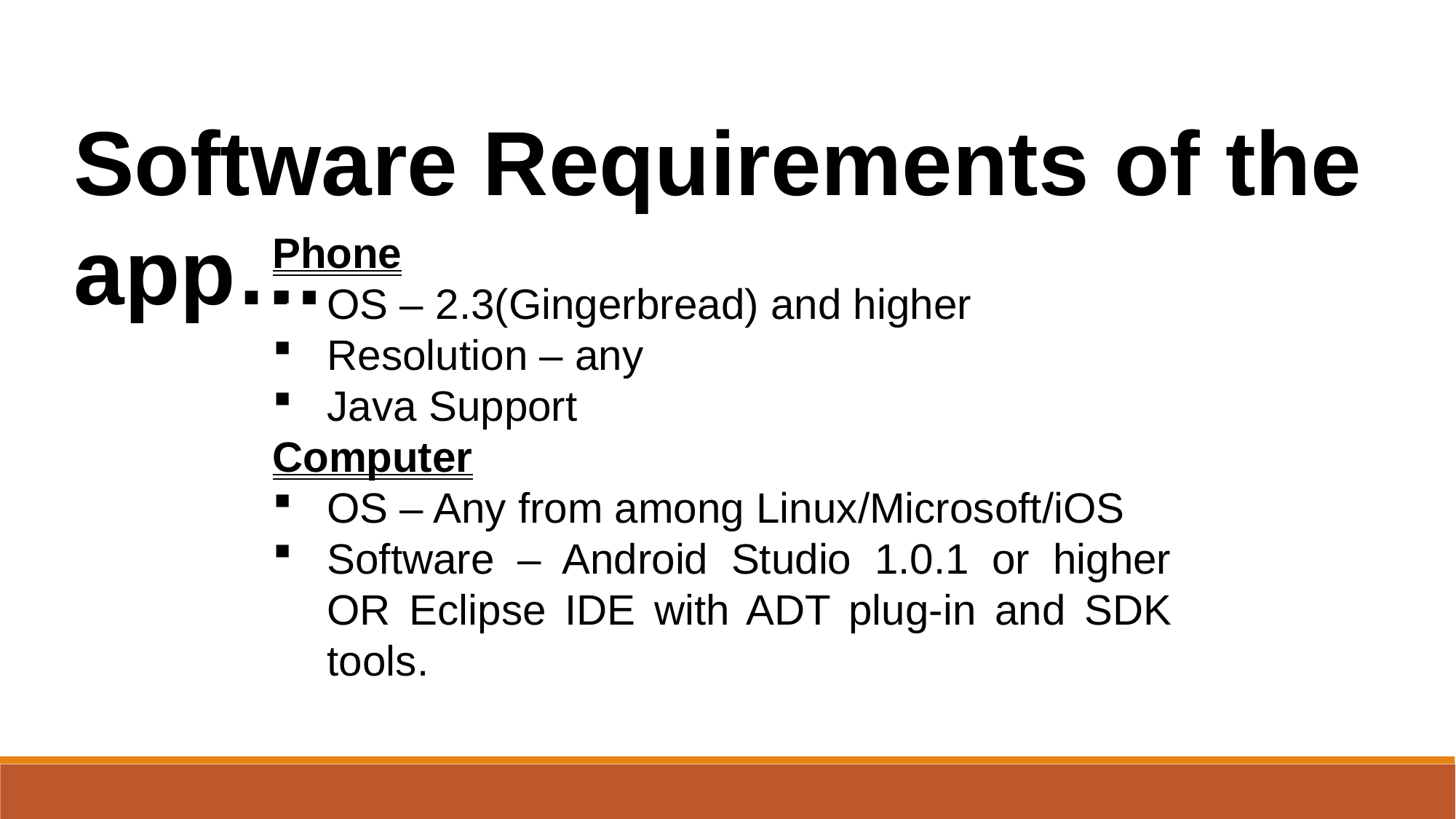

Software Requirements of the app…
Phone
OS – 2.3(Gingerbread) and higher
Resolution – any
Java Support
Computer
OS – Any from among Linux/Microsoft/iOS
Software – Android Studio 1.0.1 or higher OR Eclipse IDE with ADT plug-in and SDK tools.